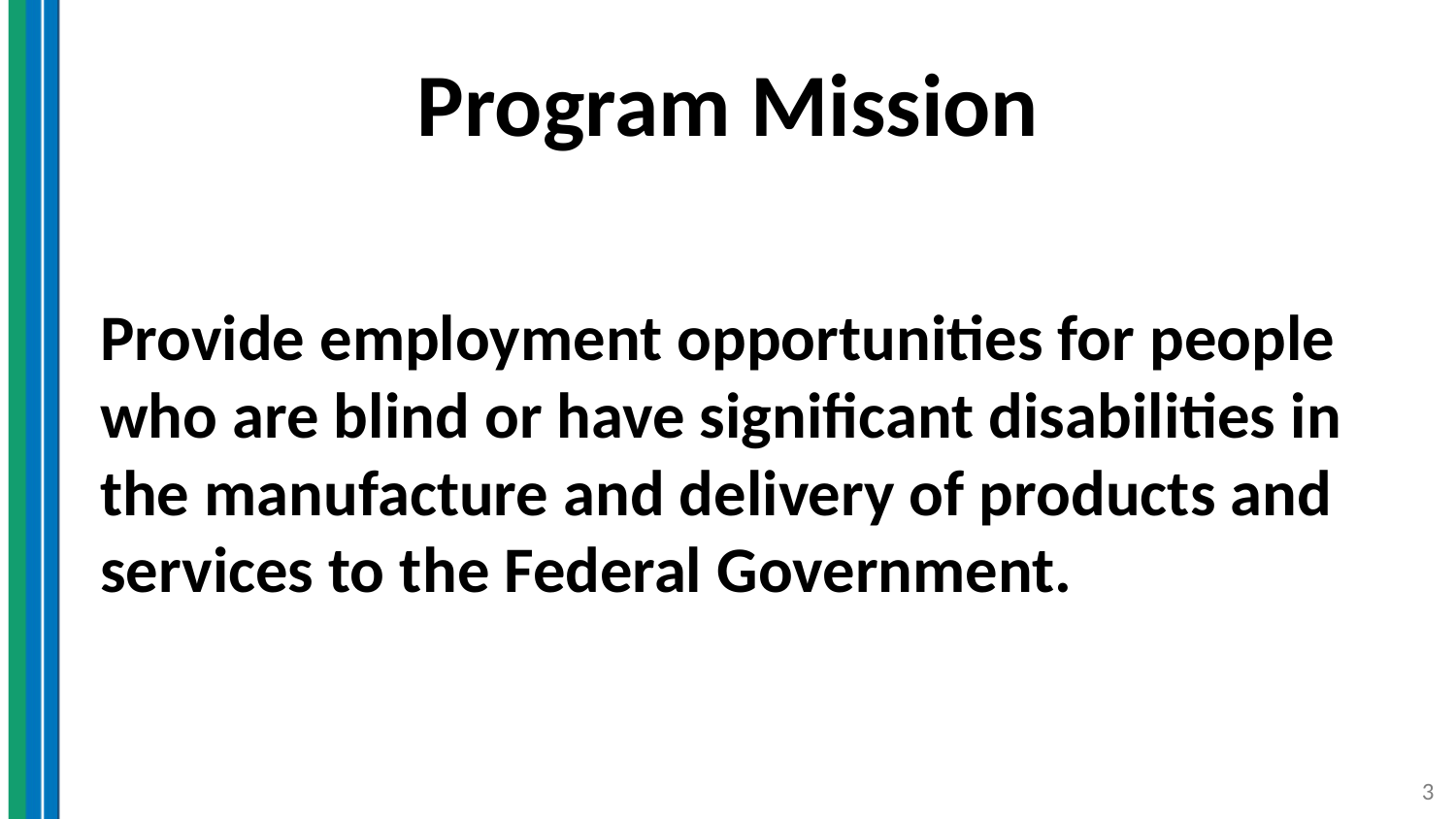

# Program Mission
Provide employment opportunities for people who are blind or have significant disabilities in the manufacture and delivery of products and services to the Federal Government.